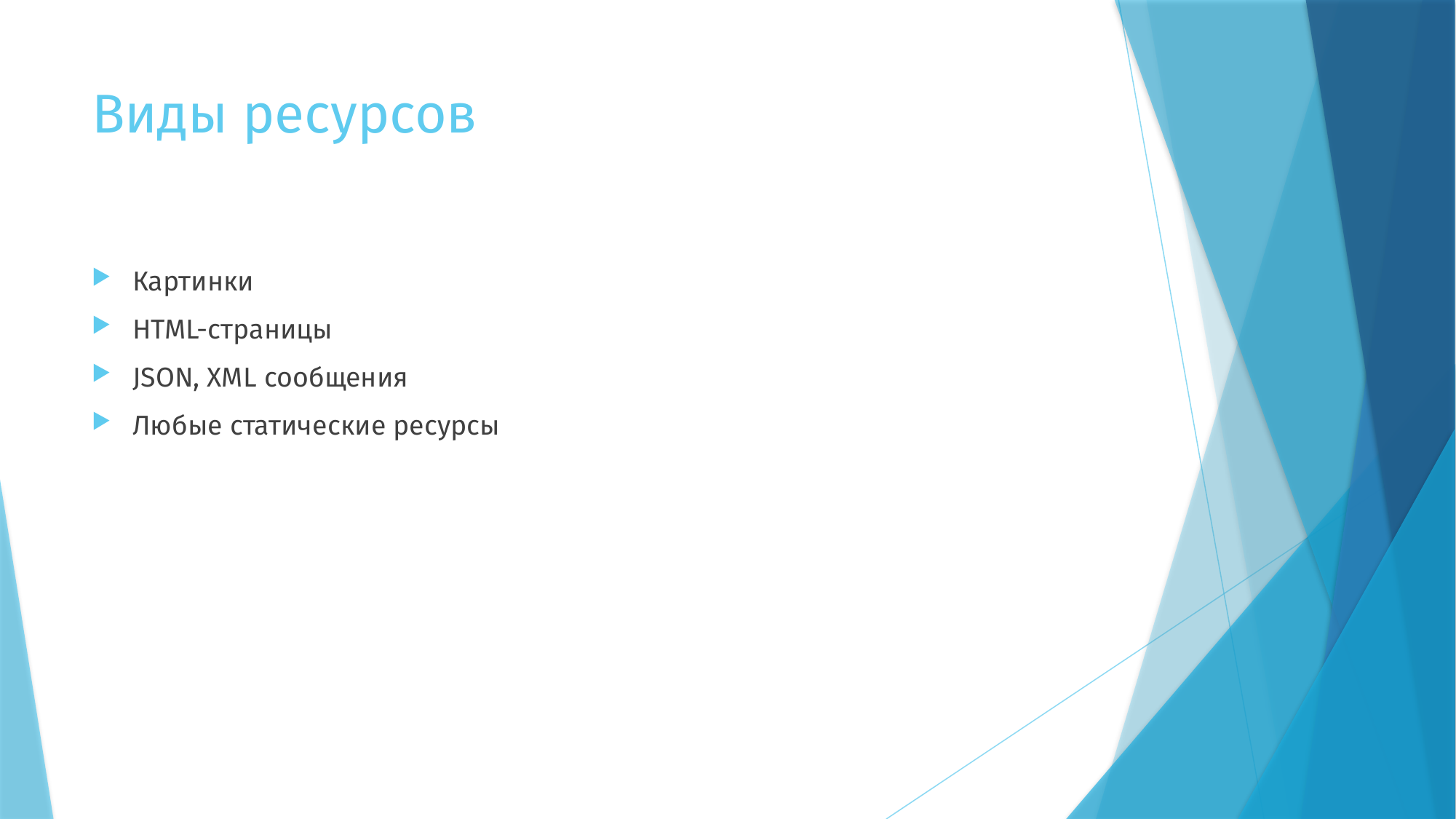

# Виды ресурсов
Картинки
HTML-страницы
JSON, XML сообщения
Любые статические ресурсы